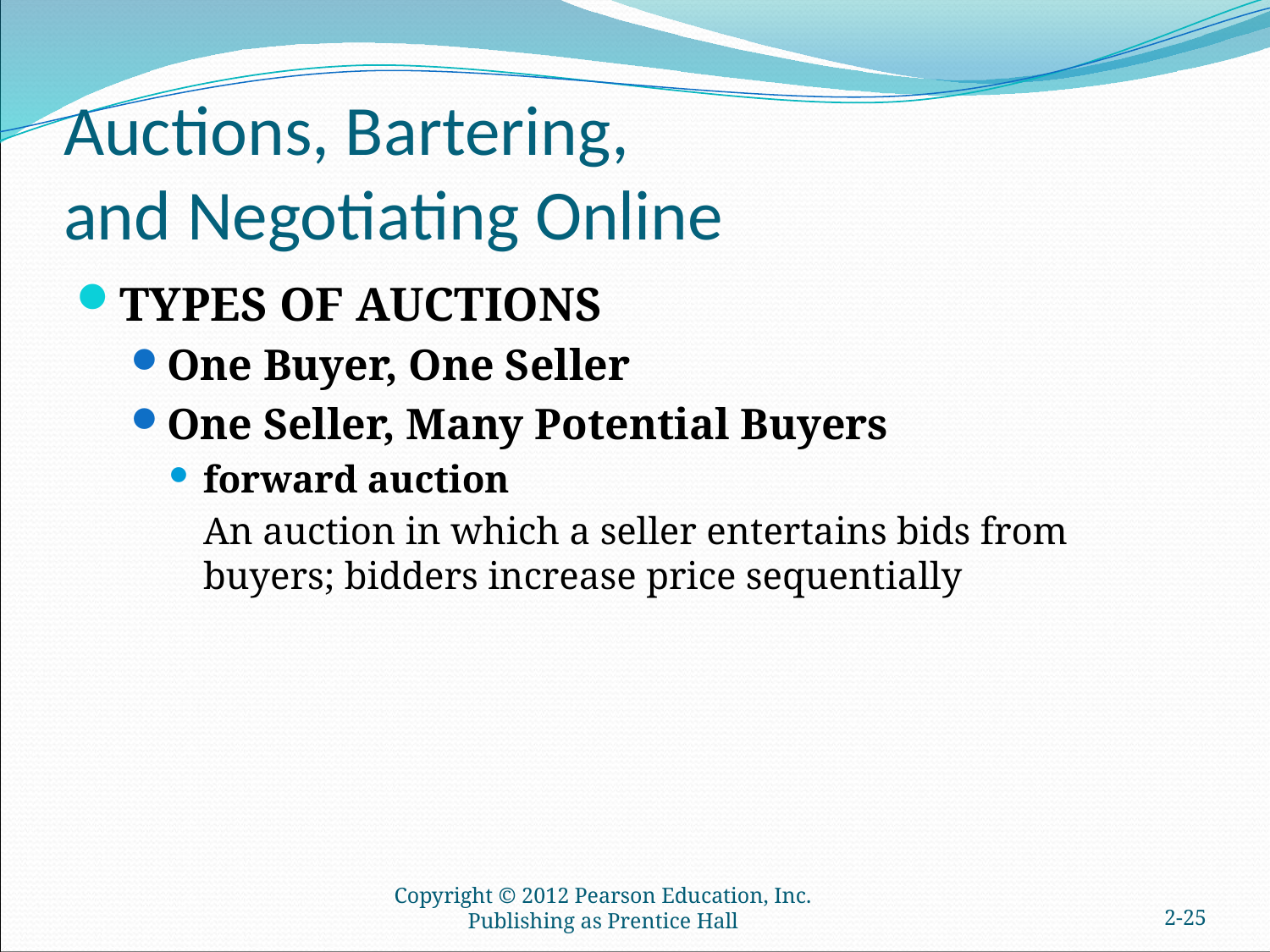

# Auctions, Bartering, and Negotiating Online
TYPES OF AUCTIONS
One Buyer, One Seller
One Seller, Many Potential Buyers
forward auction
	An auction in which a seller entertains bids from buyers; bidders increase price sequentially

Copyright © 2012 Pearson Education, Inc. Publishing as Prentice Hall
2-25